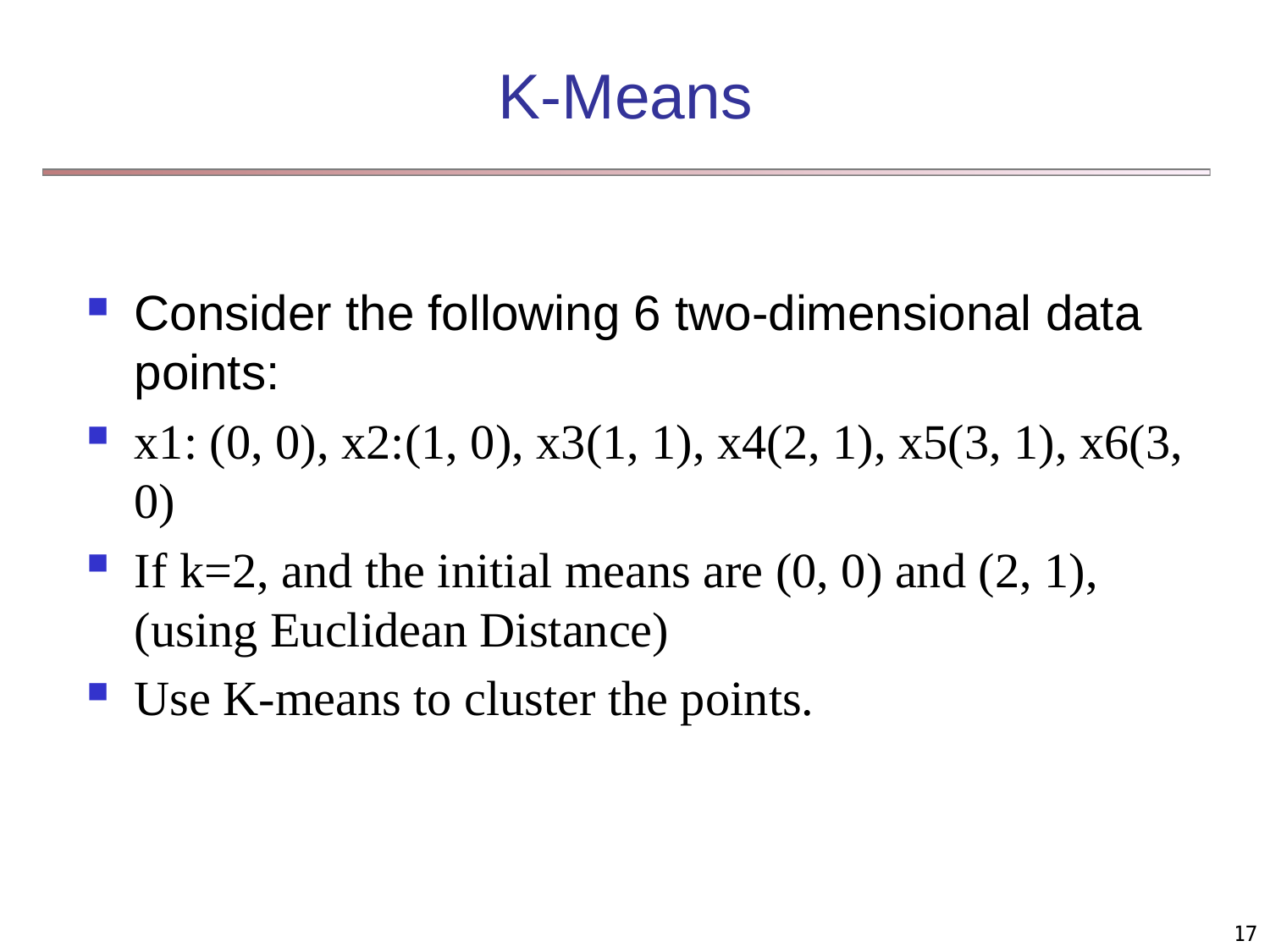

# K-Means
Consider the following 6 two-dimensional data points:
x1: (0, 0), x2:(1, 0), x3(1, 1), x4(2, 1), x5(3, 1), x6(3, 0)
If k=2, and the initial means are (0, 0) and (2, 1), (using Euclidean Distance)
Use K-means to cluster the points.
17